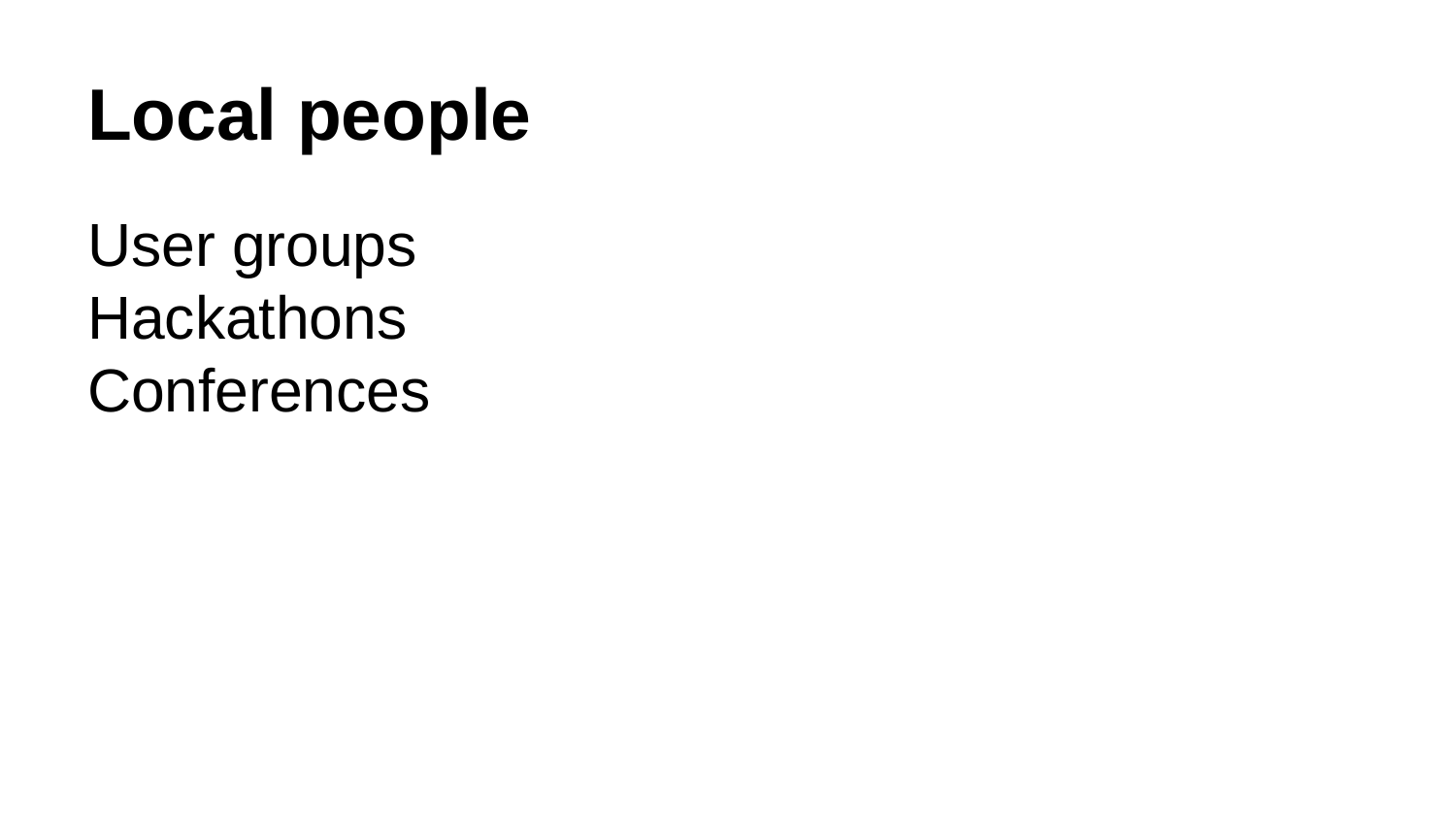

# Local people
User groups
Hackathons
Conferences